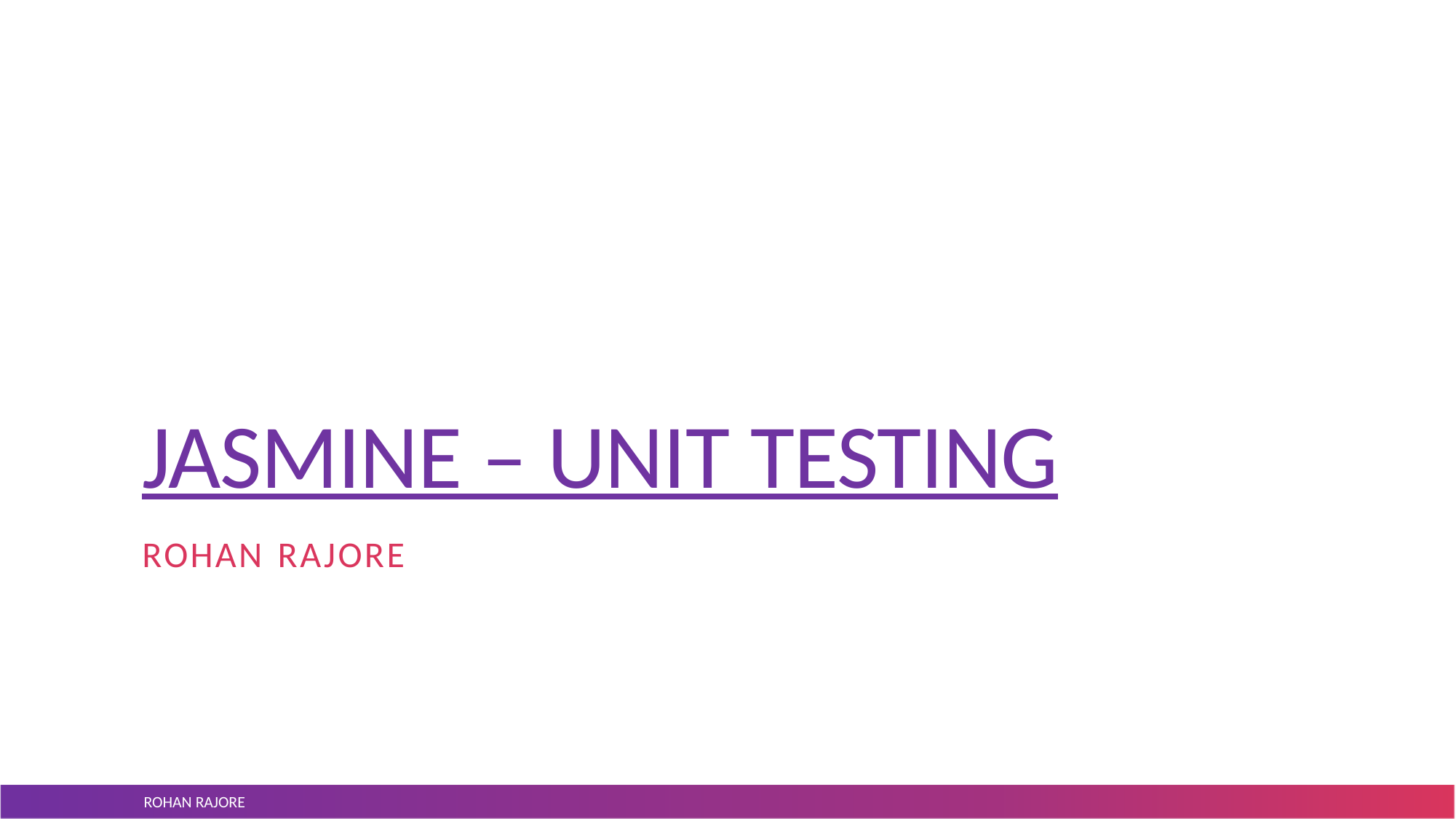

JASMINE – UNIT TESTING
ROHAN RAJORE
ROHAN RAJORE